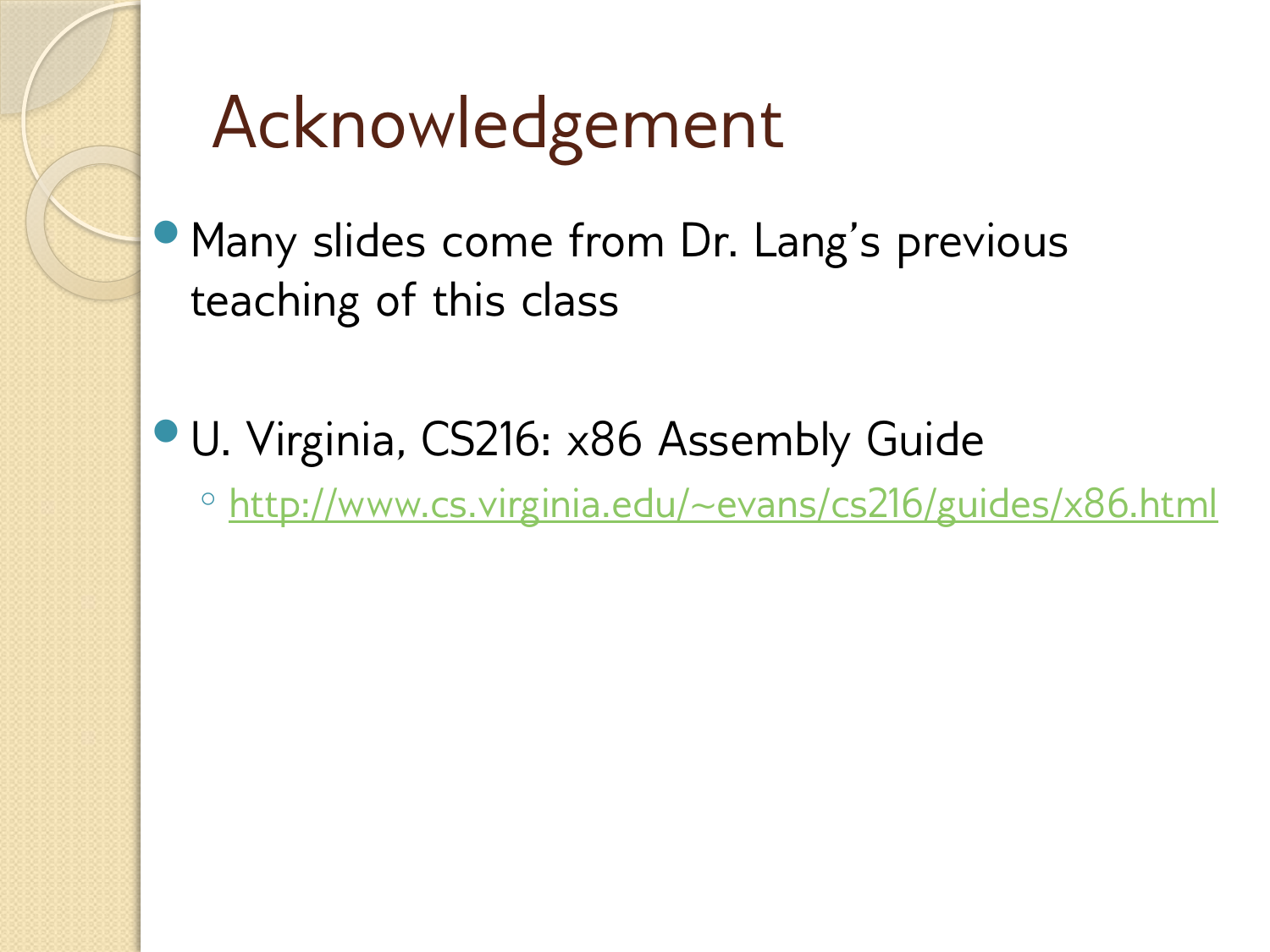

# Acknowledgement
Many slides come from Dr. Lang’s previous teaching of this class

U. Virginia, CS216: x86 Assembly Guide
http://www.cs.virginia.edu/~evans/cs216/guides/x86.html